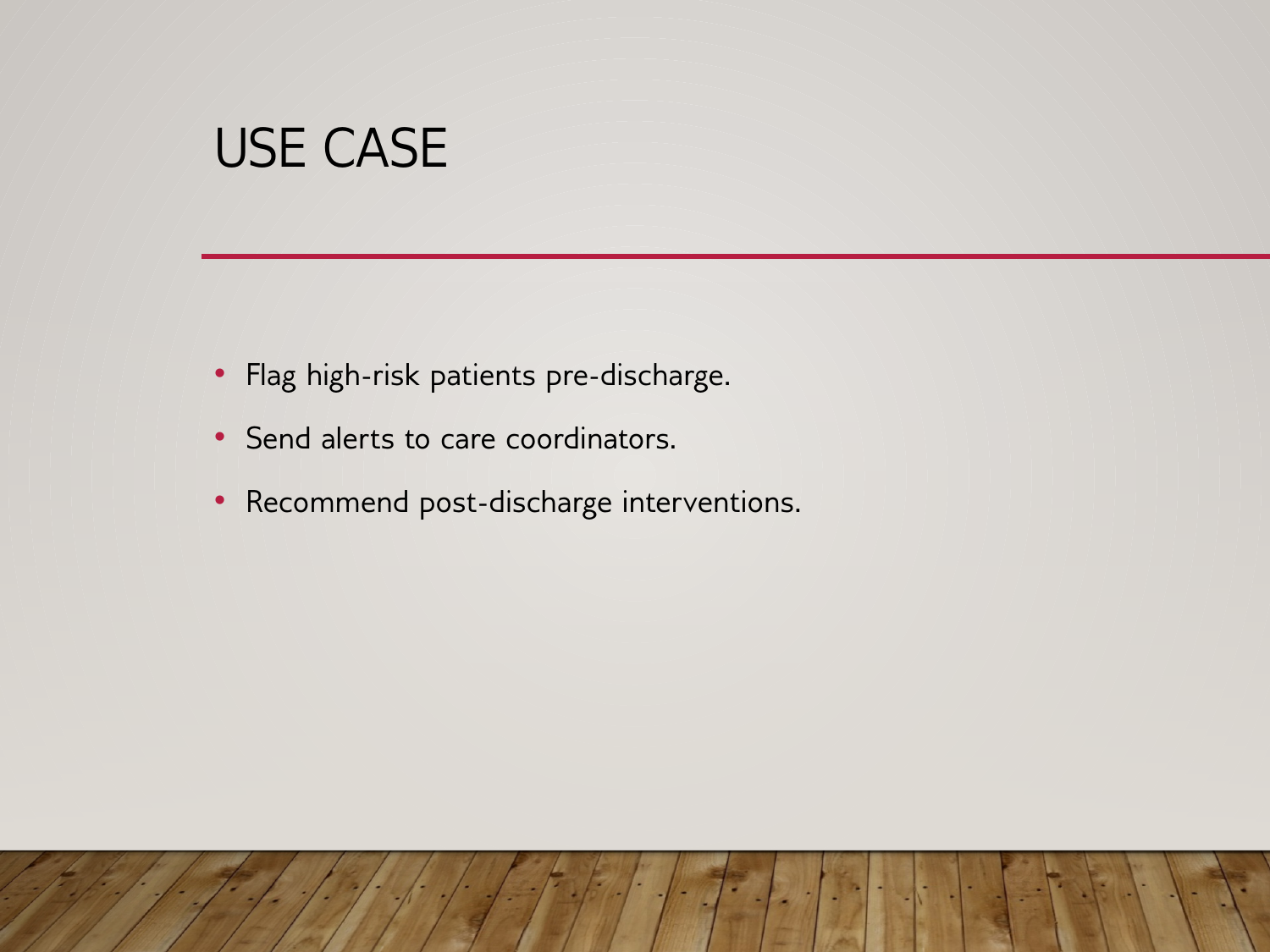

# Use Case

Flag high-risk patients pre-discharge.
Send alerts to care coordinators.
Recommend post-discharge interventions.